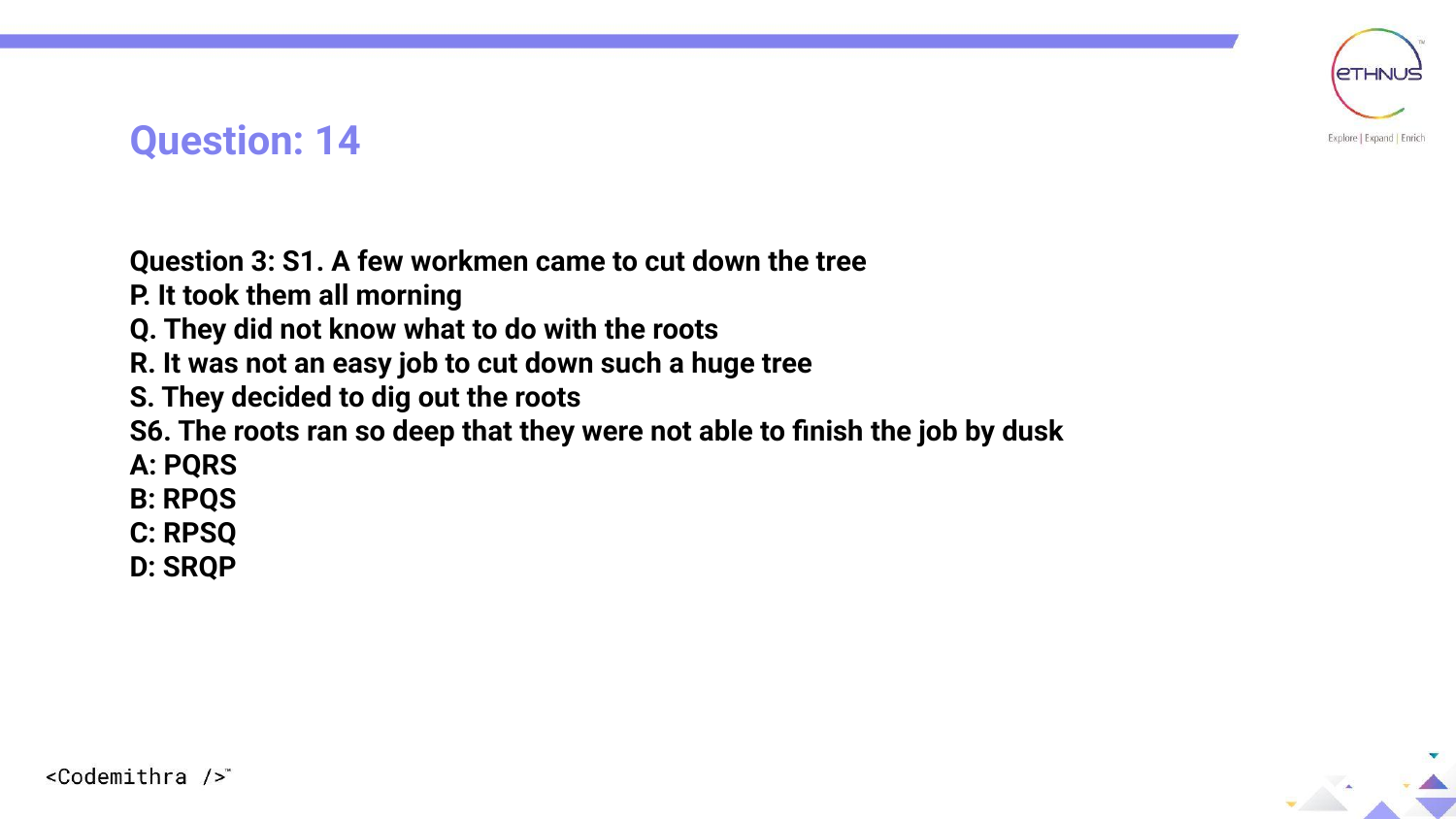

Question: 14
Question 3: S1. A few workmen came to cut down the tree
P. It took them all morning
Q. They did not know what to do with the roots
R. It was not an easy job to cut down such a huge tree
S. They decided to dig out the roots
S6. The roots ran so deep that they were not able to finish the job by dusk
A: PQRS
B: RPQS
C: RPSQ
D: SRQP